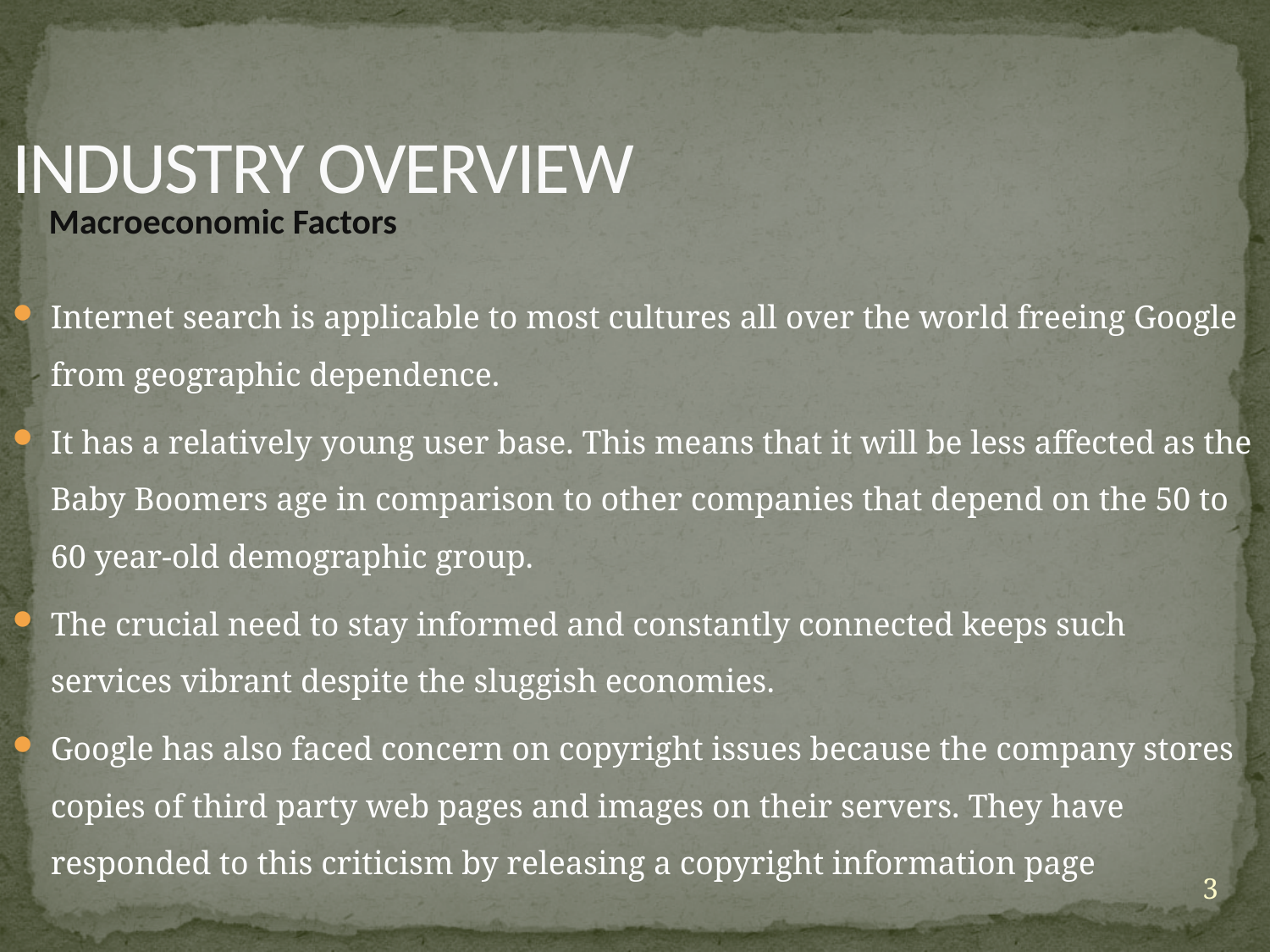

# INDUSTRY OVERVIEW
Macroeconomic Factors
Internet search is applicable to most cultures all over the world freeing Google from geographic dependence.
It has a relatively young user base. This means that it will be less affected as the Baby Boomers age in comparison to other companies that depend on the 50 to 60 year-old demographic group.
The crucial need to stay informed and constantly connected keeps such services vibrant despite the sluggish economies.
Google has also faced concern on copyright issues because the company stores copies of third party web pages and images on their servers. They have responded to this criticism by releasing a copyright information page
3